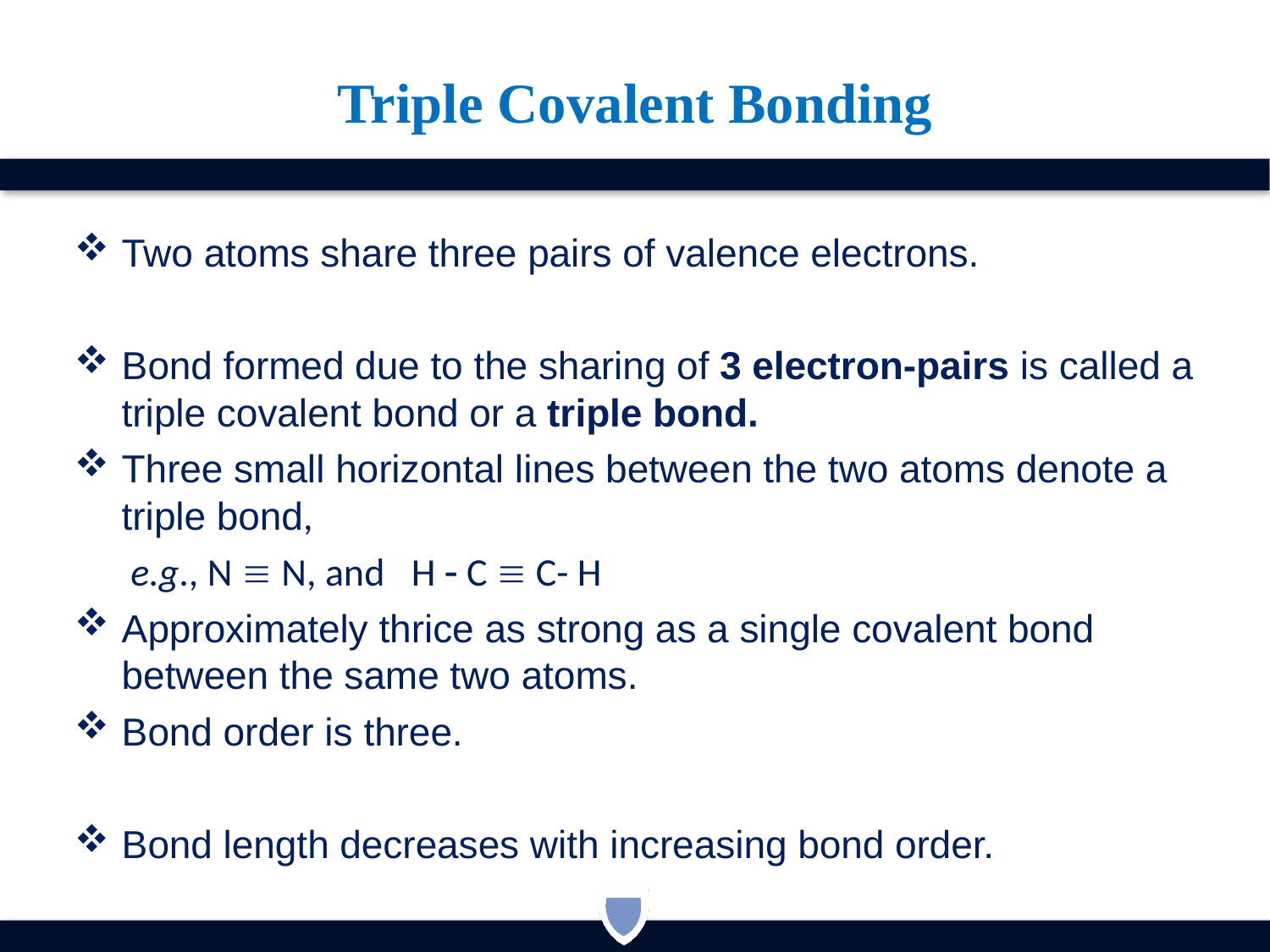

# Triple Covalent Bonding
Two atoms share three pairs of valence electrons.

Bond formed due to the sharing of 3 electron-pairs is called a triple covalent bond or a triple bond.
Three small horizontal lines between the two atoms denote a triple bond,
	 e.g., N ≡ N, and   H − C ≡ C- H
Approximately thrice as strong as a single covalent bond between the same two atoms.
Bond order is three.

Bond length decreases with increasing bond order.